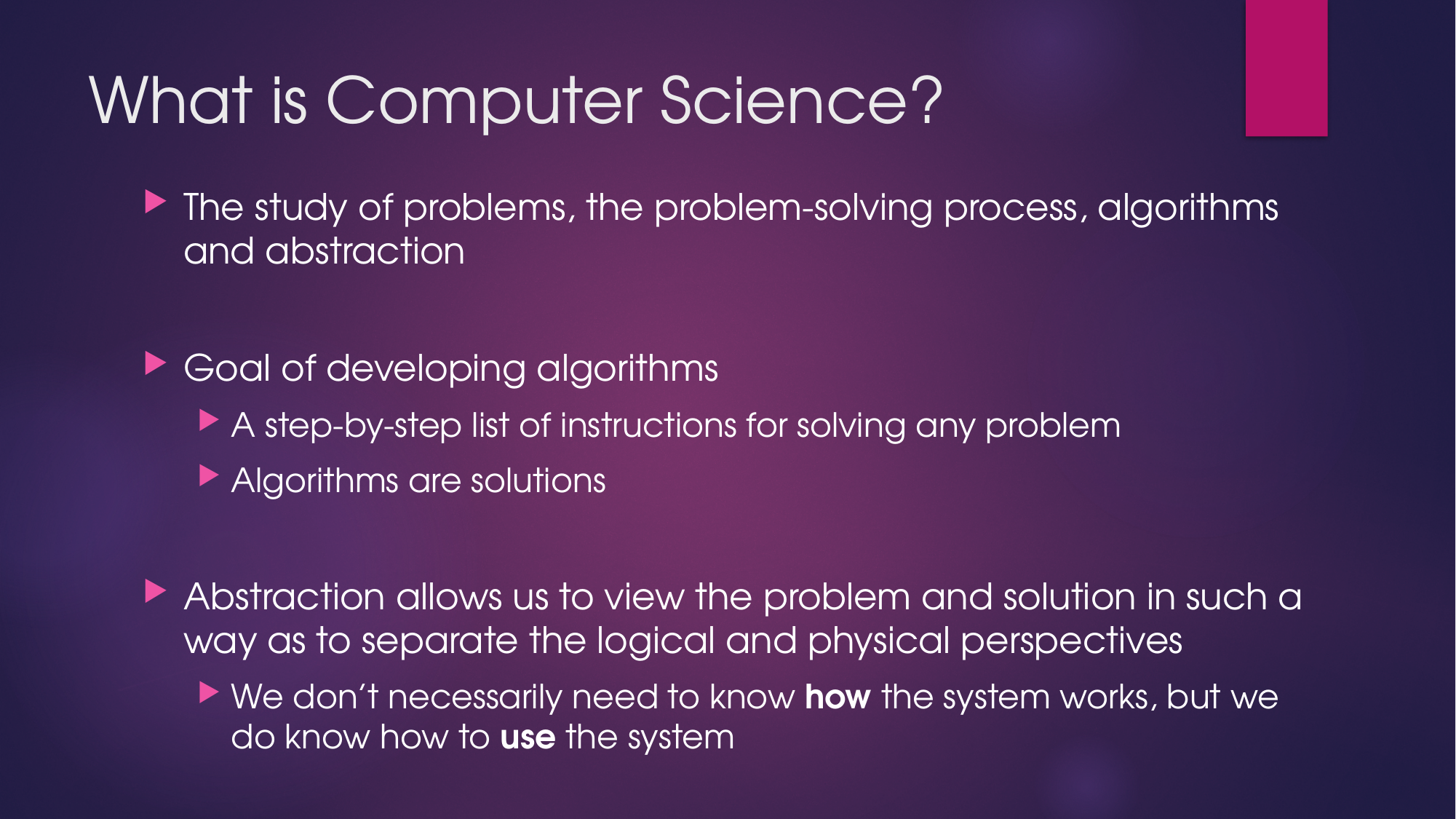

# What is Computer Science?
The study of problems, the problem-solving process, algorithms and abstraction

Goal of developing algorithms
A step-by-step list of instructions for solving any problem
Algorithms are solutions

Abstraction allows us to view the problem and solution in such a way as to separate the logical and physical perspectives
We don’t necessarily need to know how the system works, but we do know how to use the system